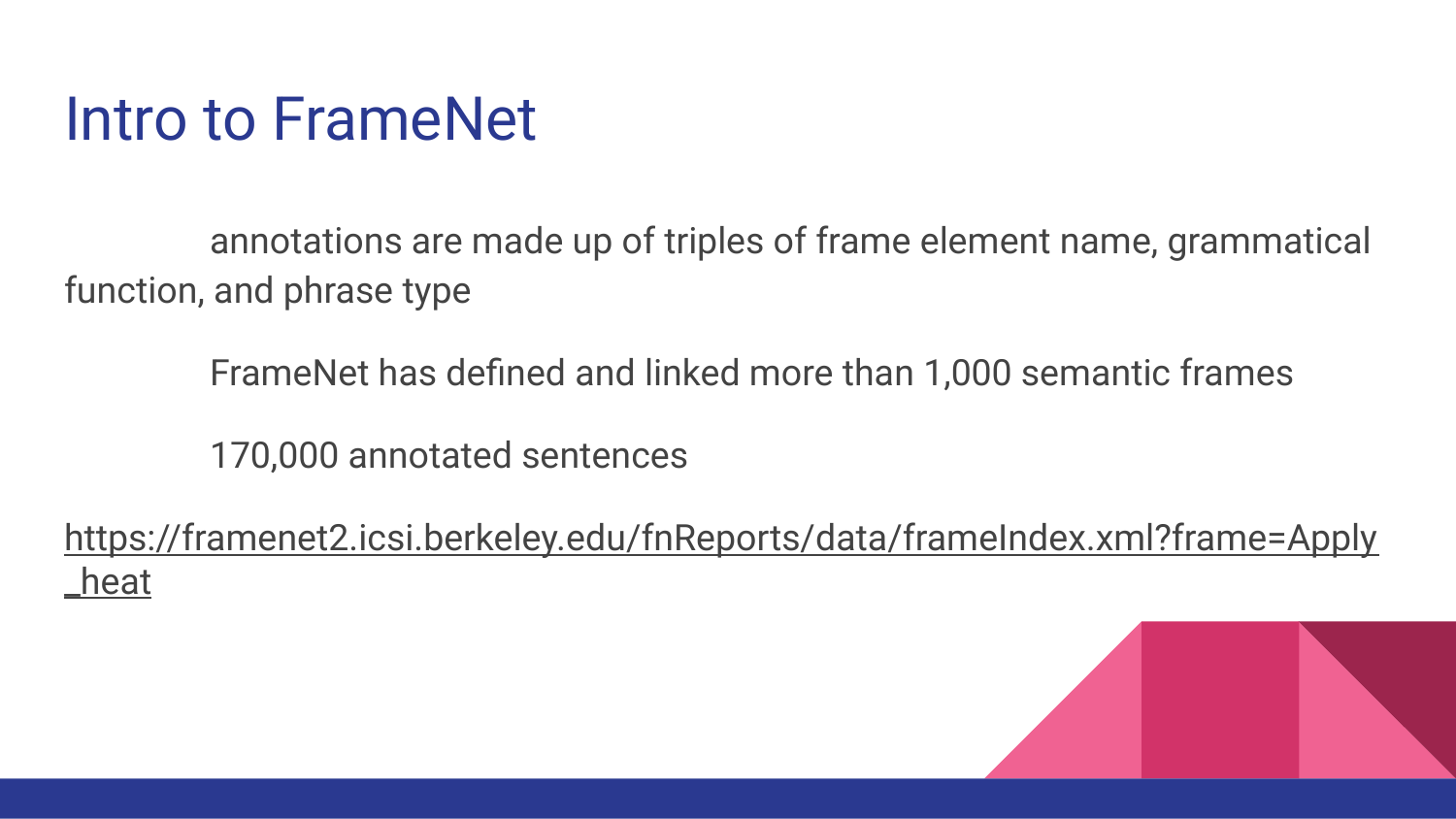

# Intro to FrameNet
	annotations are made up of triples of frame element name, grammatical function, and phrase type
	FrameNet has defined and linked more than 1,000 semantic frames
	170,000 annotated sentences
https://framenet2.icsi.berkeley.edu/fnReports/data/frameIndex.xml?frame=Apply_heat